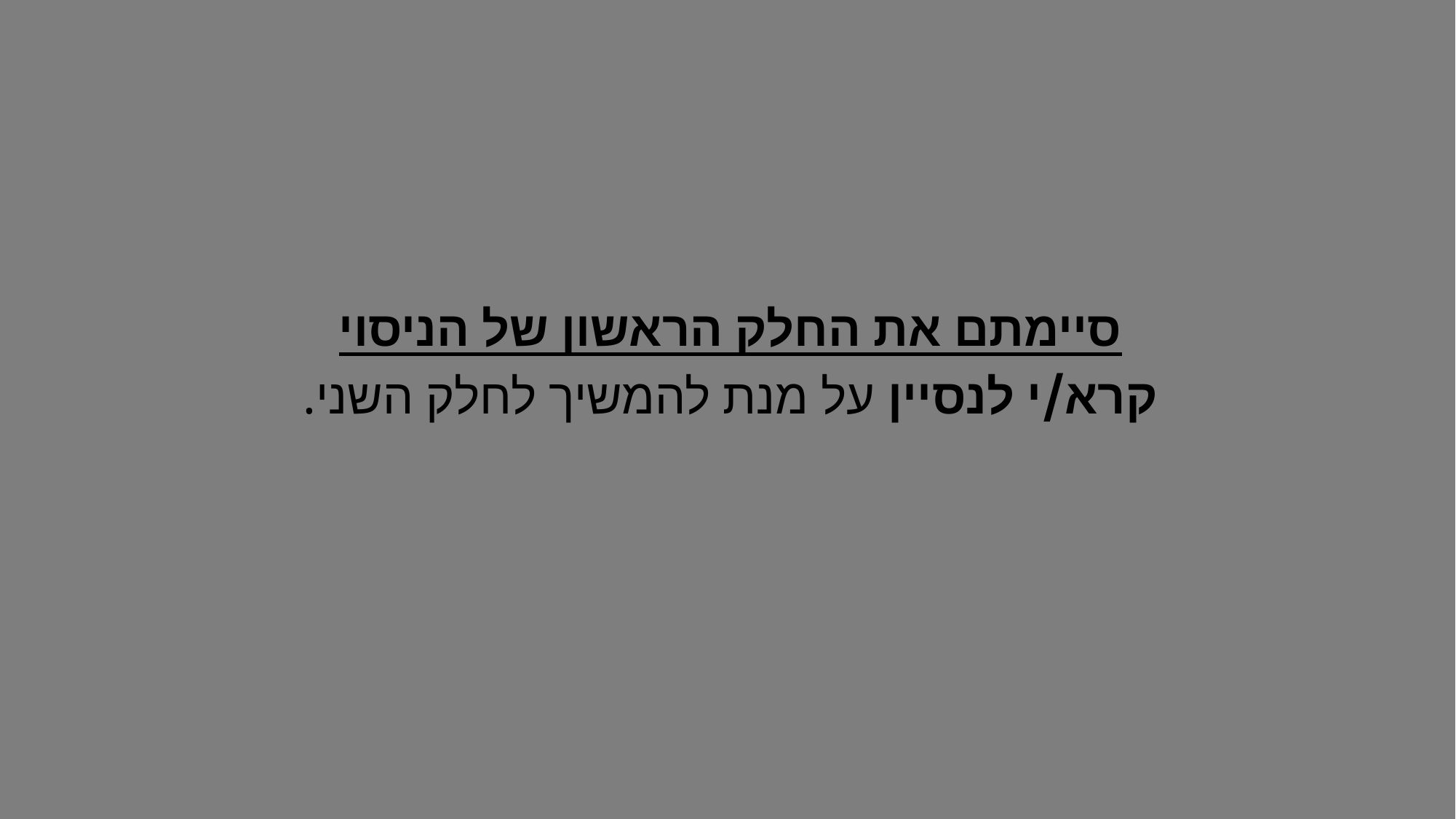

סיימתם את החלק הראשון של הניסוי
קרא/י לנסיין על מנת להמשיך לחלק השני.